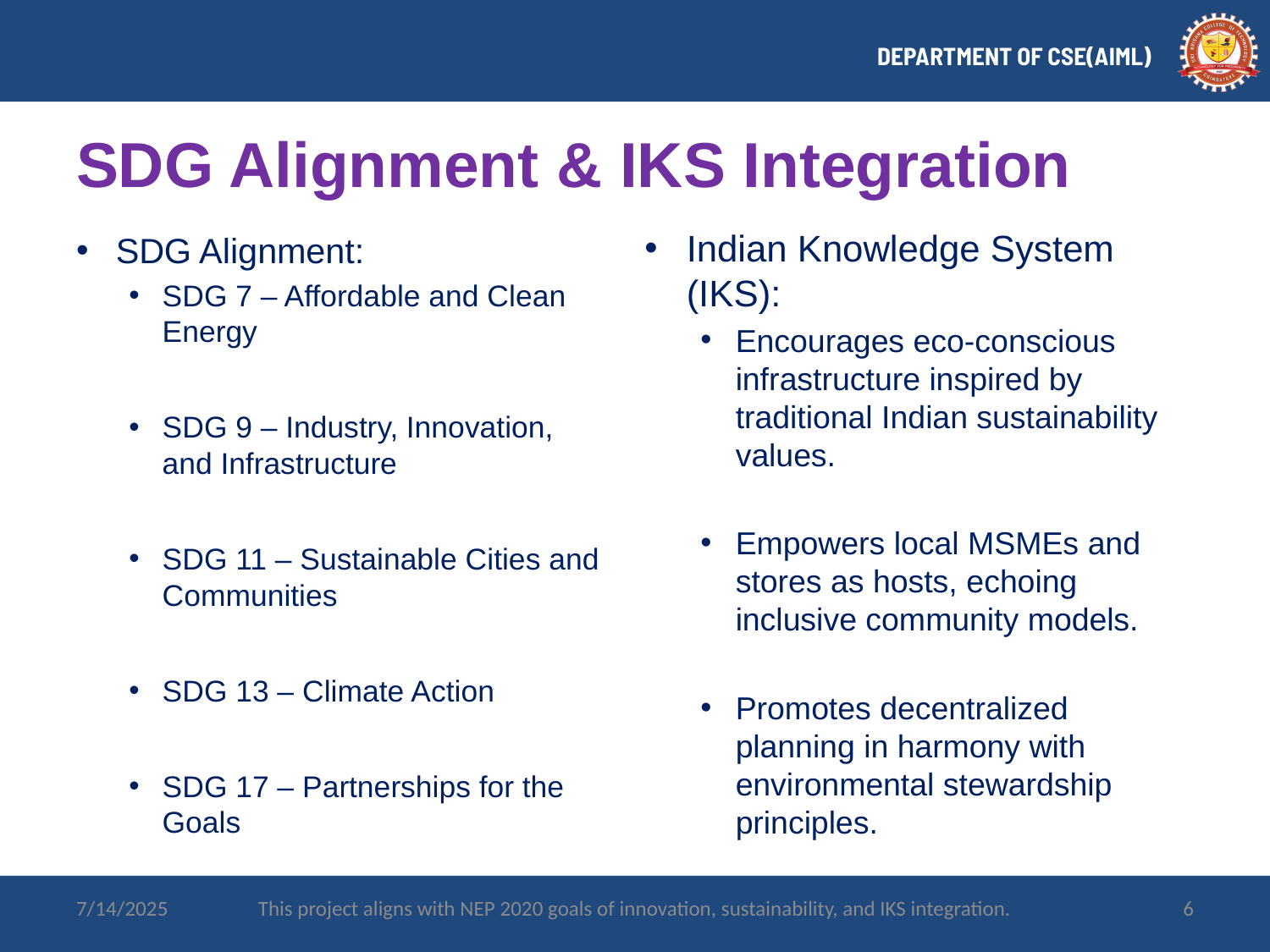

DEPARTMENT OF CSE(AIML)

# SDG Alignment & IKS Integration
Indian Knowledge System (IKS):
Encourages eco-conscious infrastructure inspired by traditional Indian sustainability values.

Empowers local MSMEs and stores as hosts, echoing inclusive community models.

Promotes decentralized planning in harmony with environmental stewardship principles.
SDG Alignment:
SDG 7 – Affordable and Clean Energy

SDG 9 – Industry, Innovation, and Infrastructure

SDG 11 – Sustainable Cities and Communities

SDG 13 – Climate Action

SDG 17 – Partnerships for the Goals
7/14/2025
This project aligns with NEP 2020 goals of innovation, sustainability, and IKS integration.
6